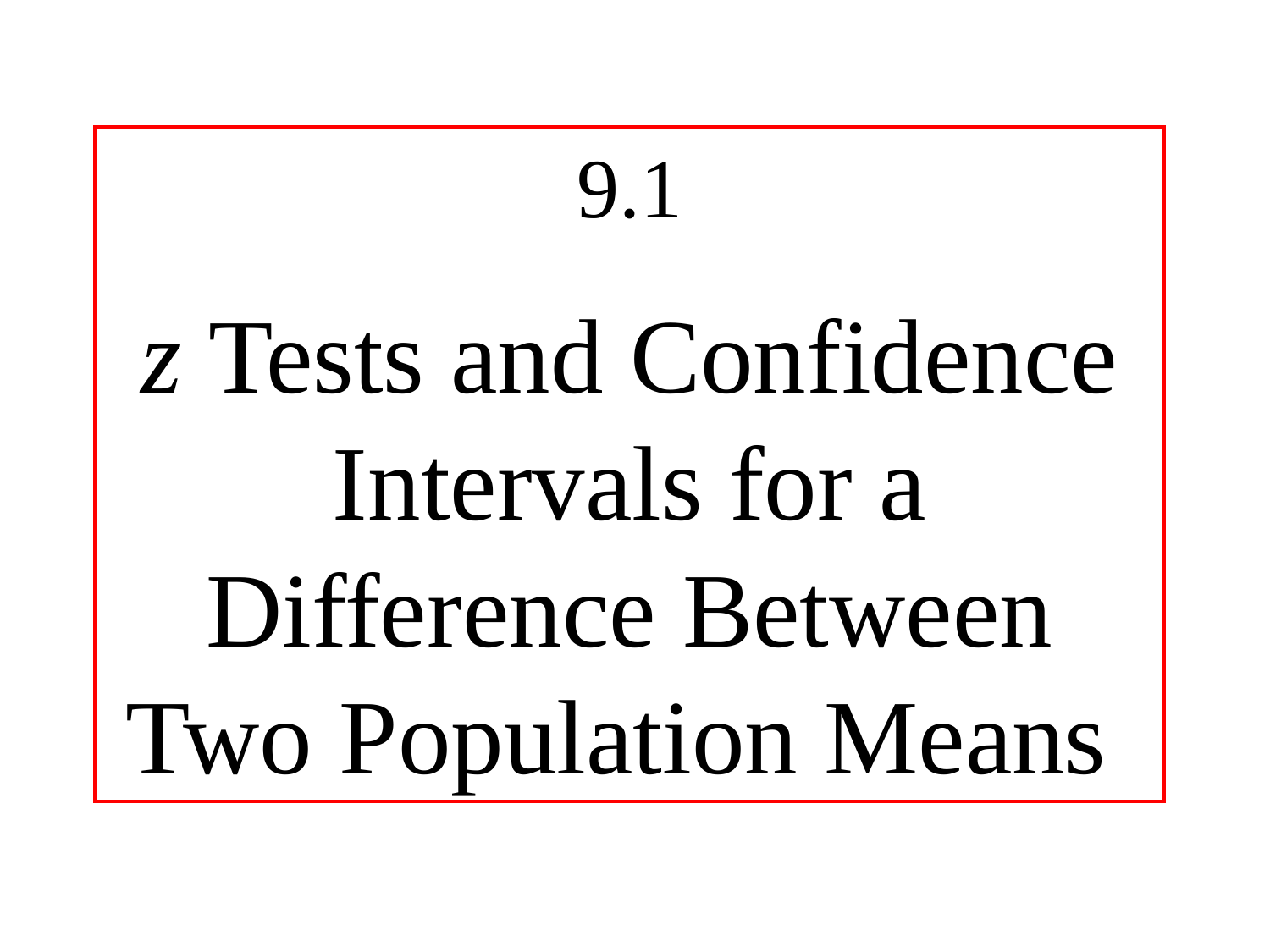

9.1
z Tests and Confidence Intervals for a Difference Between Two Population Means